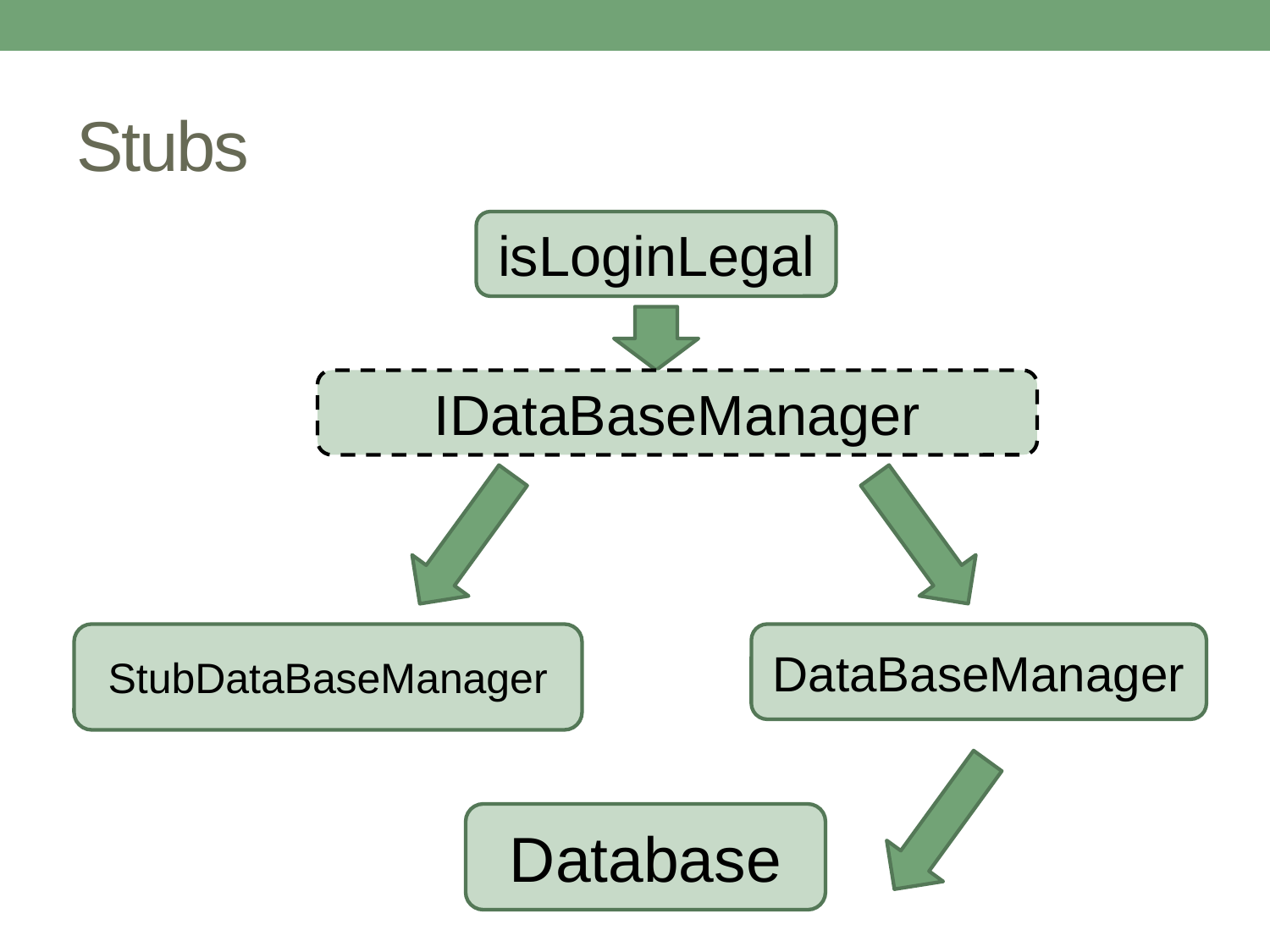

# Stubs
isLoginLegal

IDataBaseManager

StubDataBaseManager
DataBaseManager

Database